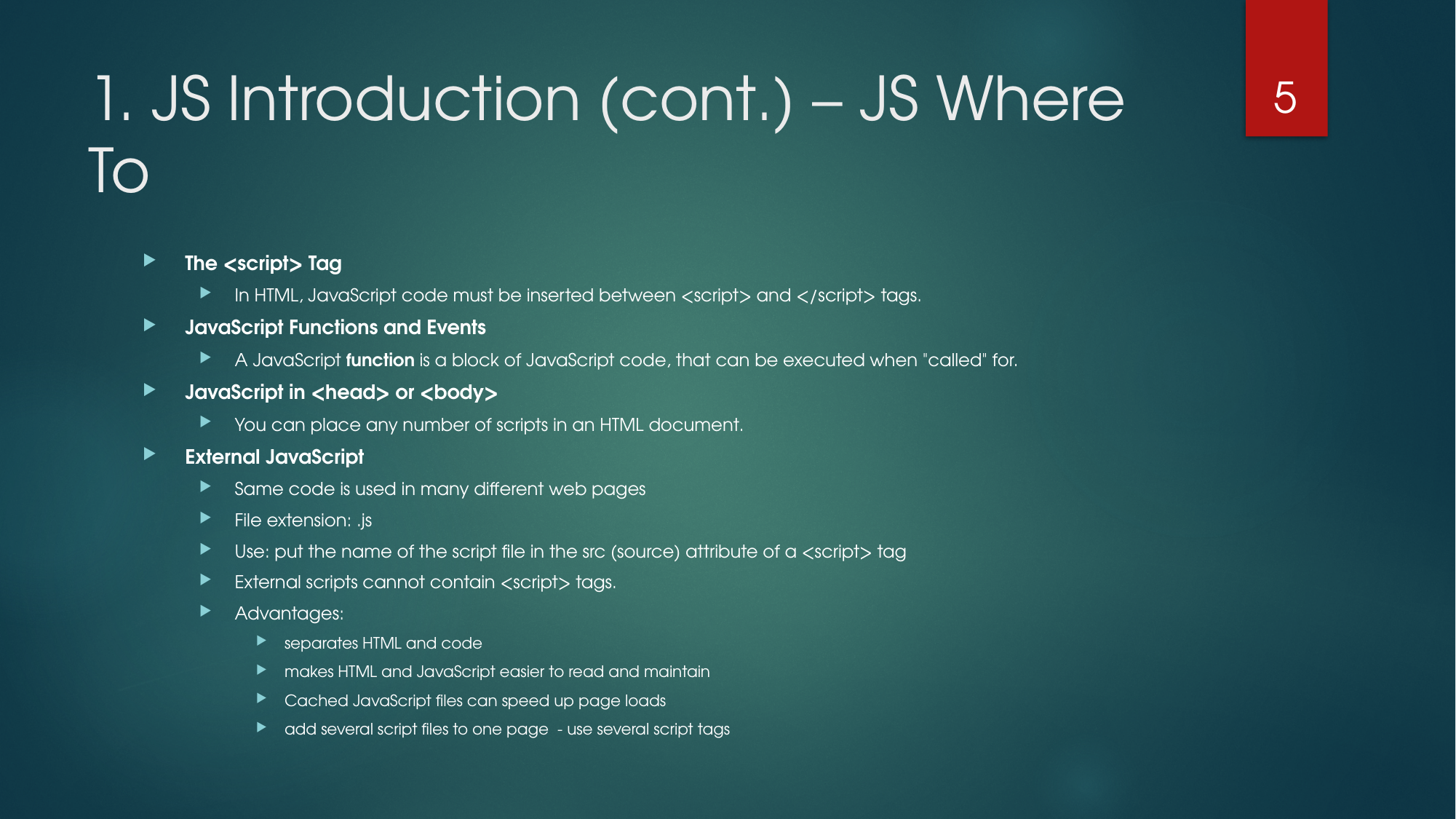

5
# 1. JS Introduction (cont.) – JS Where To
The <script> Tag
In HTML, JavaScript code must be inserted between <script> and </script> tags.
JavaScript Functions and Events
A JavaScript function is a block of JavaScript code, that can be executed when "called" for.
JavaScript in <head> or <body>
You can place any number of scripts in an HTML document.
External JavaScript
Same code is used in many different web pages
File extension: .js
Use: put the name of the script file in the src (source) attribute of a <script> tag
External scripts cannot contain <script> tags.
Advantages:
separates HTML and code
makes HTML and JavaScript easier to read and maintain
Cached JavaScript files can speed up page loads
add several script files to one page  - use several script tags